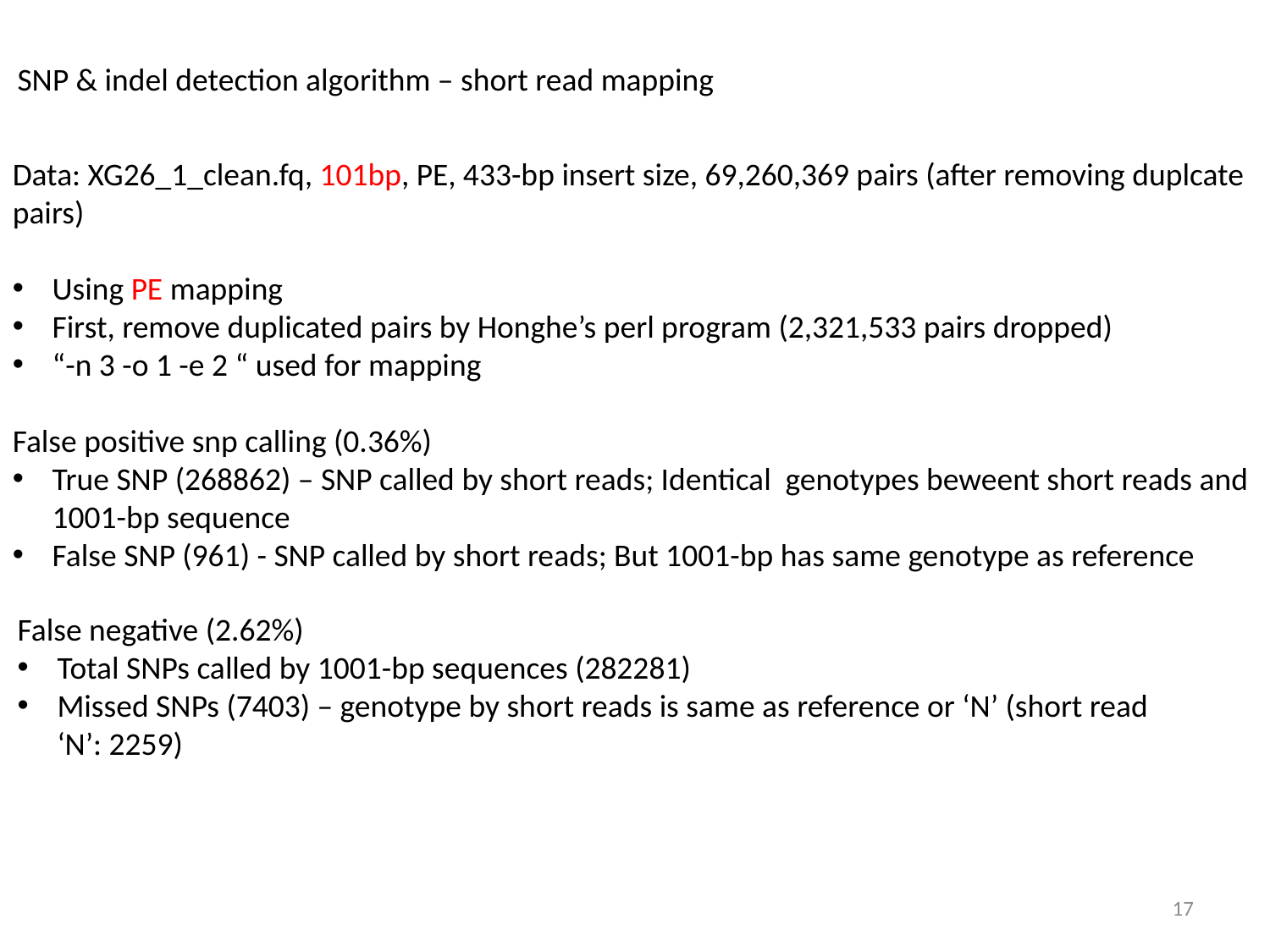

SNP & indel detection algorithm – short read mapping
Data: XG26_1_clean.fq, 101bp, PE, 433-bp insert size, 69,260,369 pairs (after removing duplcate pairs)

Using PE mapping
First, remove duplicated pairs by Honghe’s perl program (2,321,533 pairs dropped)
“-n 3 -o 1 -e 2 “ used for mapping

False positive snp calling (0.36%)
True SNP (268862) – SNP called by short reads; Identical  genotypes beweent short reads and 1001-bp sequence
False SNP (961) - SNP called by short reads; But 1001-bp has same genotype as reference
False negative (2.62%)
Total SNPs called by 1001-bp sequences (282281)
Missed SNPs (7403) – genotype by short reads is same as reference or ‘N’ (short read ‘N’: 2259)
17